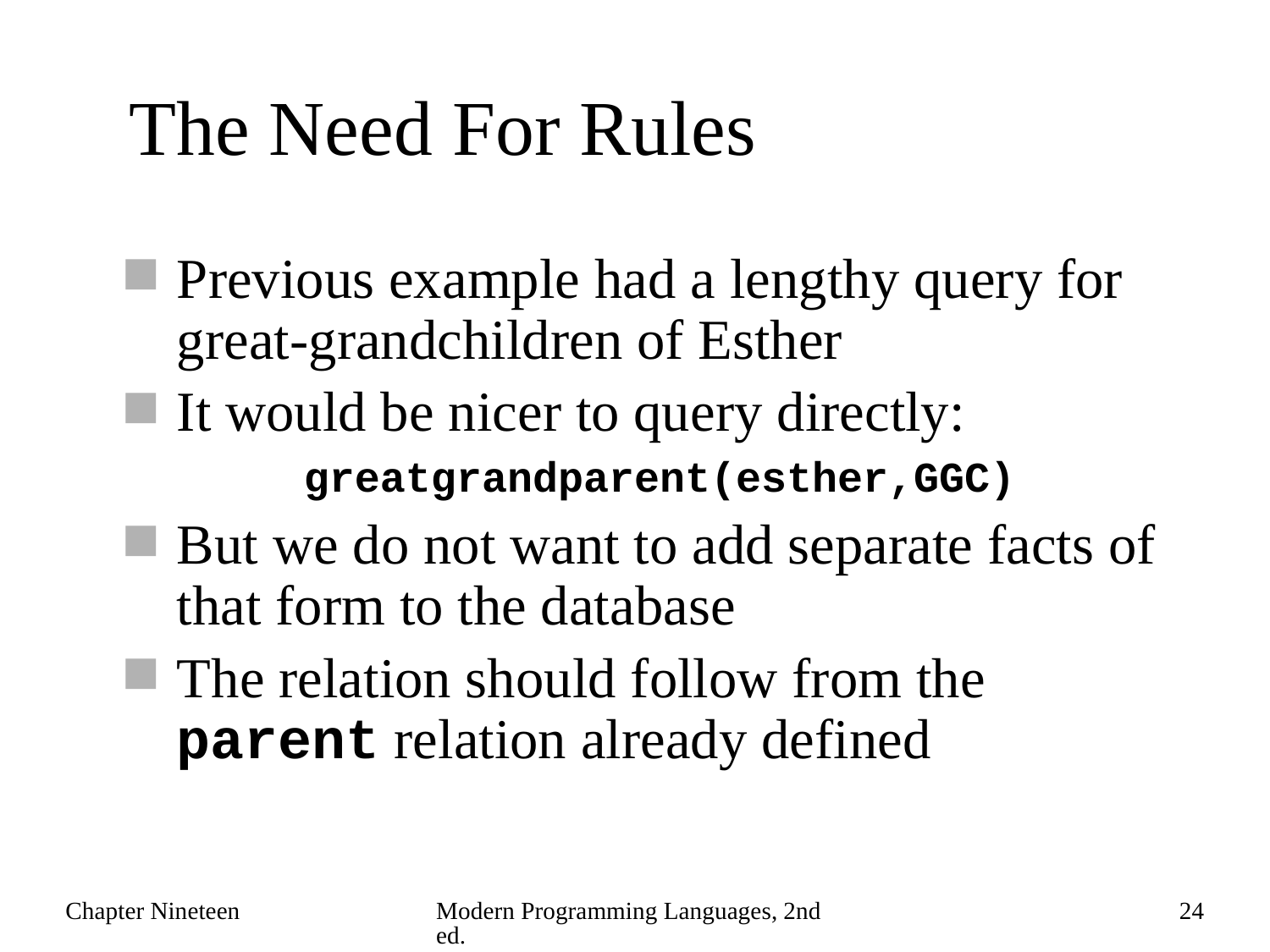

# The Need For Rules
Previous example had a lengthy query for great-grandchildren of Esther
It would be nicer to query directly:
	greatgrandparent(esther,GGC)
But we do not want to add separate facts of that form to the database
The relation should follow from the parent relation already defined
Chapter Nineteen
Modern Programming Languages, 2nd ed.
24